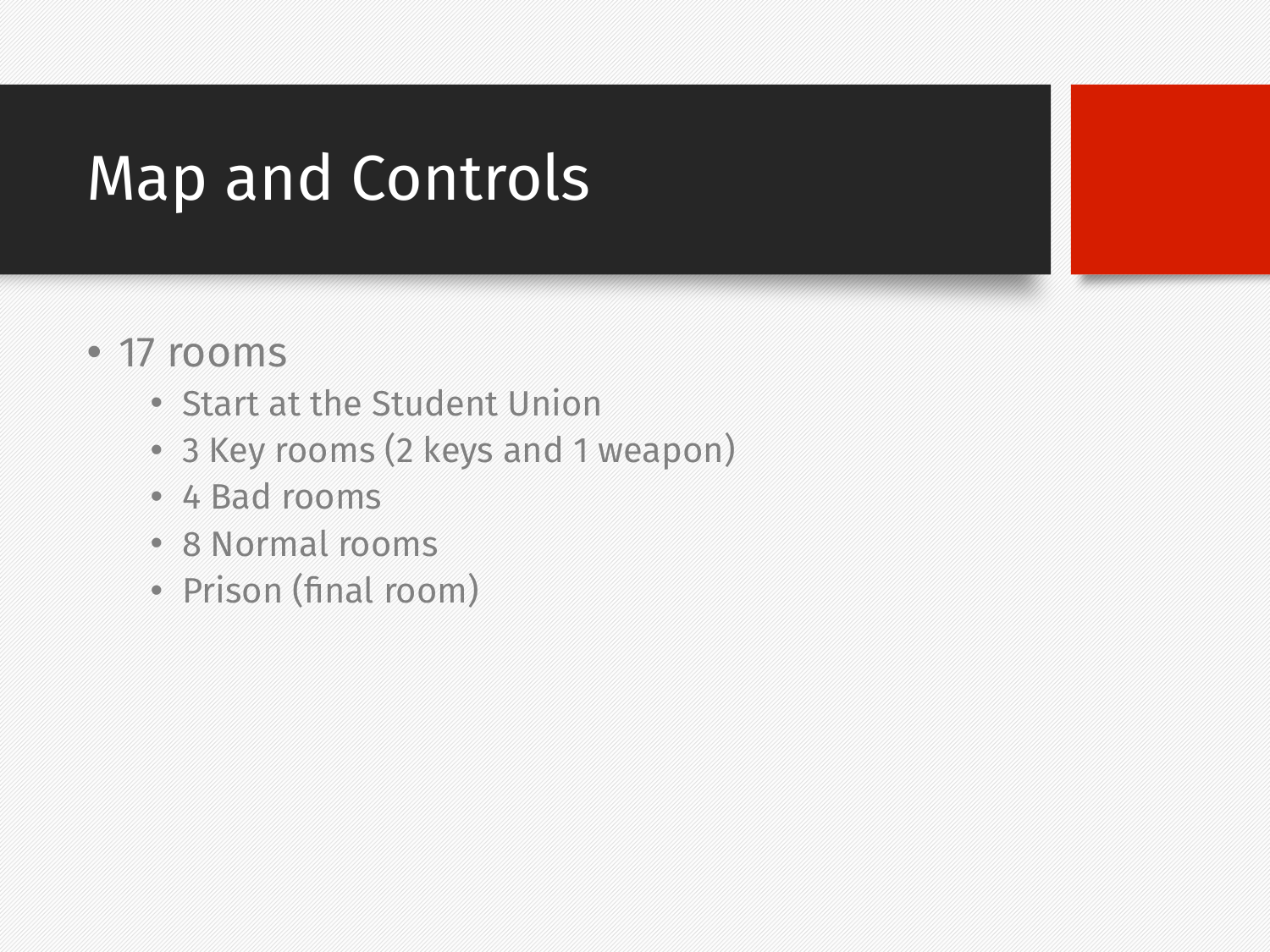

# Map and Controls
17 rooms
Start at the Student Union
3 Key rooms (2 keys and 1 weapon)
4 Bad rooms
8 Normal rooms
Prison (final room)